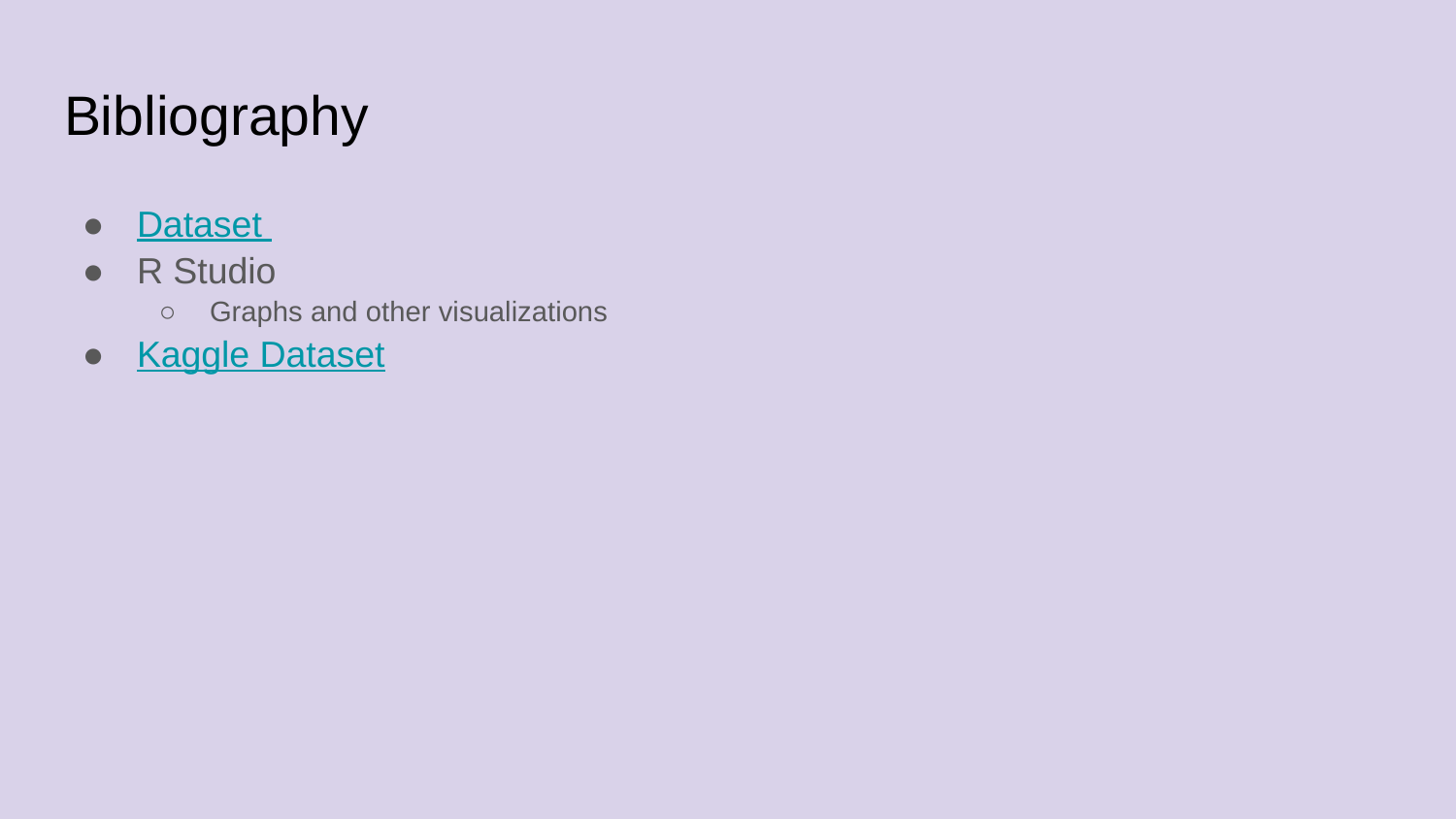

# Bibliography
Dataset
R Studio
Graphs and other visualizations
Kaggle Dataset